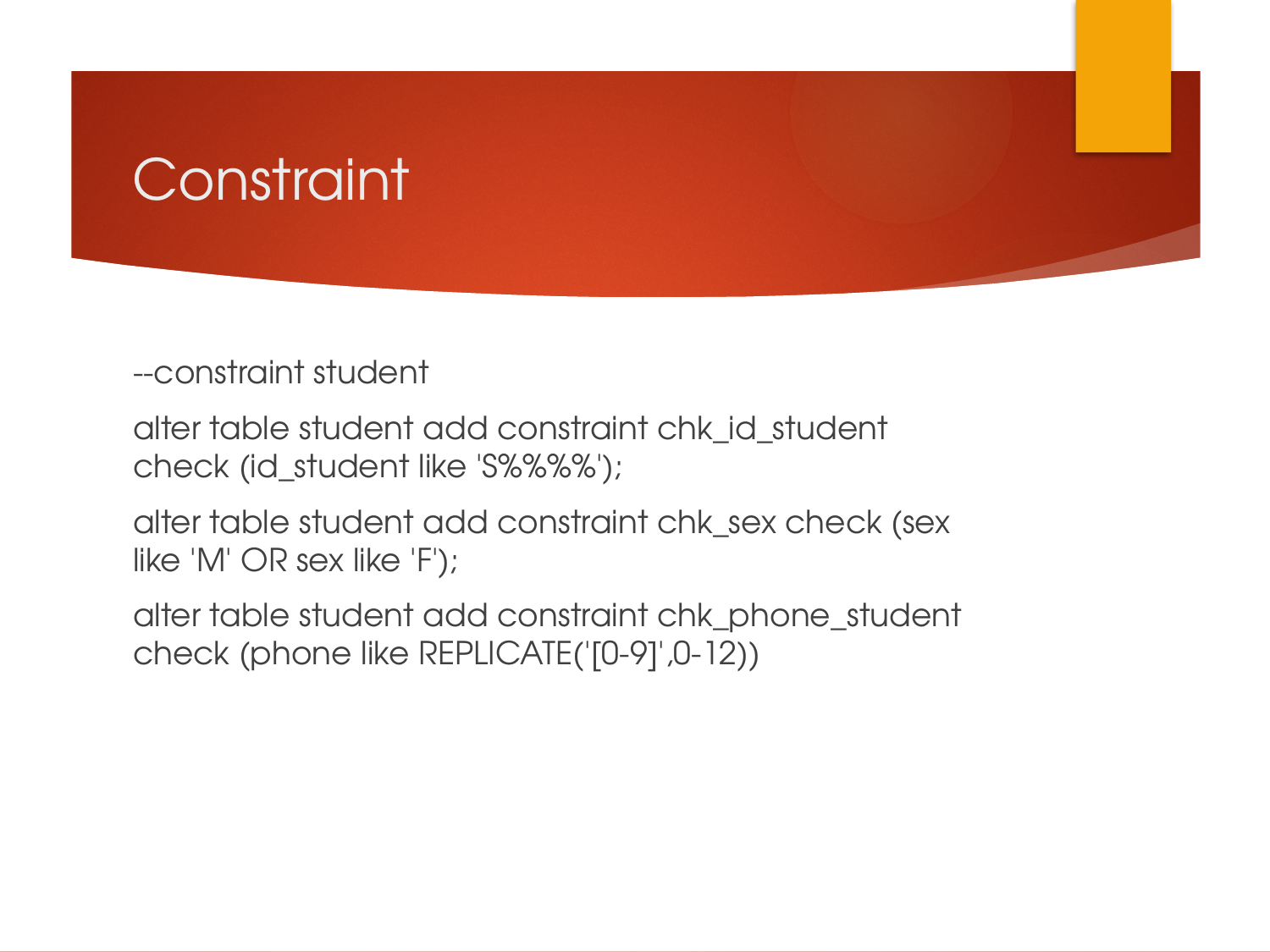

# Constraint
--constraint student
alter table student add constraint chk_id_student check (id_student like 'S%%%%');
alter table student add constraint chk_sex check (sex like 'M' OR sex like 'F');
alter table student add constraint chk_phone_student check (phone like REPLICATE('[0-9]',0-12))